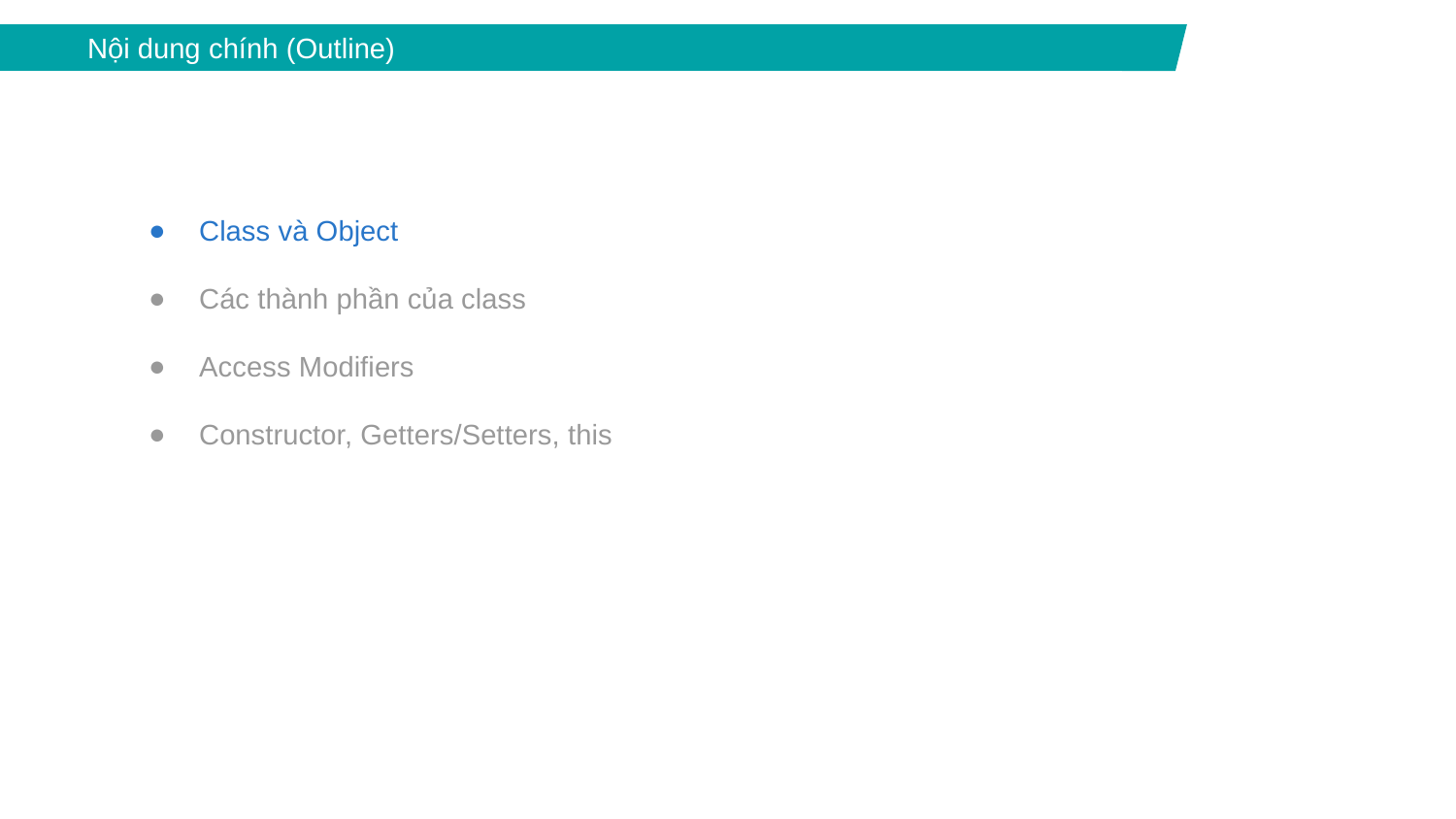

Nội dung chính (Outline)

Class và Object
Các thành phần của class
Access Modifiers
Constructor, Getters/Setters, this